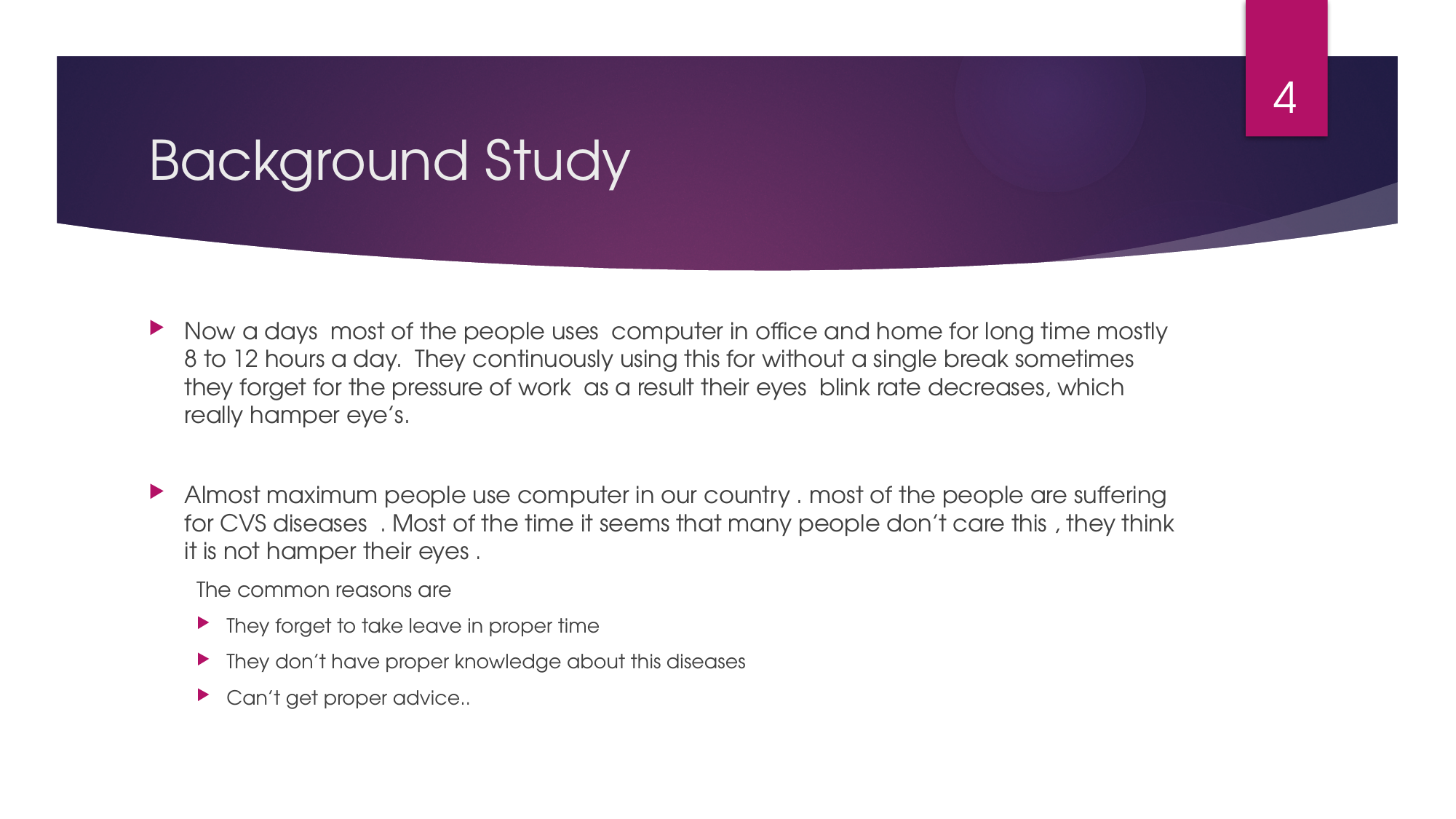

4
# Background Study
Now a days  most of the people uses  computer in office and home for long time mostly 8 to 12 hours a day.  They continuously using this for without a single break sometimes they forget for the pressure of work  as a result their eyes  blink rate decreases, which really hamper eye’s.

Almost maximum people use computer in our country . most of the people are suffering for CVS diseases  . Most of the time it seems that many people don’t care this , they think it is not hamper their eyes .
The common reasons are
They forget to take leave in proper time
They don’t have proper knowledge about this diseases
Can’t get proper advice..